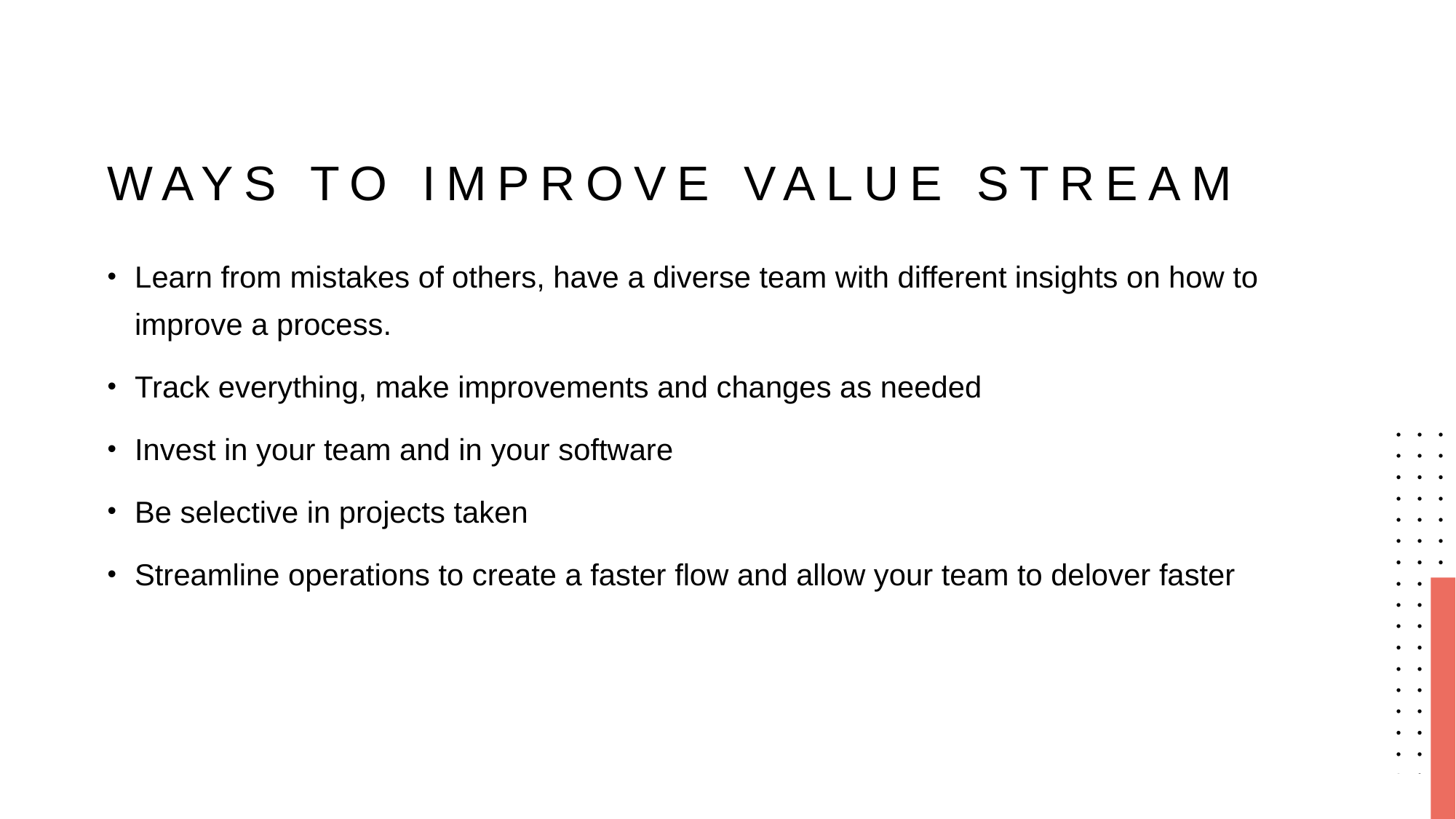

# Ways to Improve Value Stream
Learn from mistakes of others, have a diverse team with different insights on how to improve a process.
Track everything, make improvements and changes as needed
Invest in your team and in your software
Be selective in projects taken
Streamline operations to create a faster flow and allow your team to delover faster